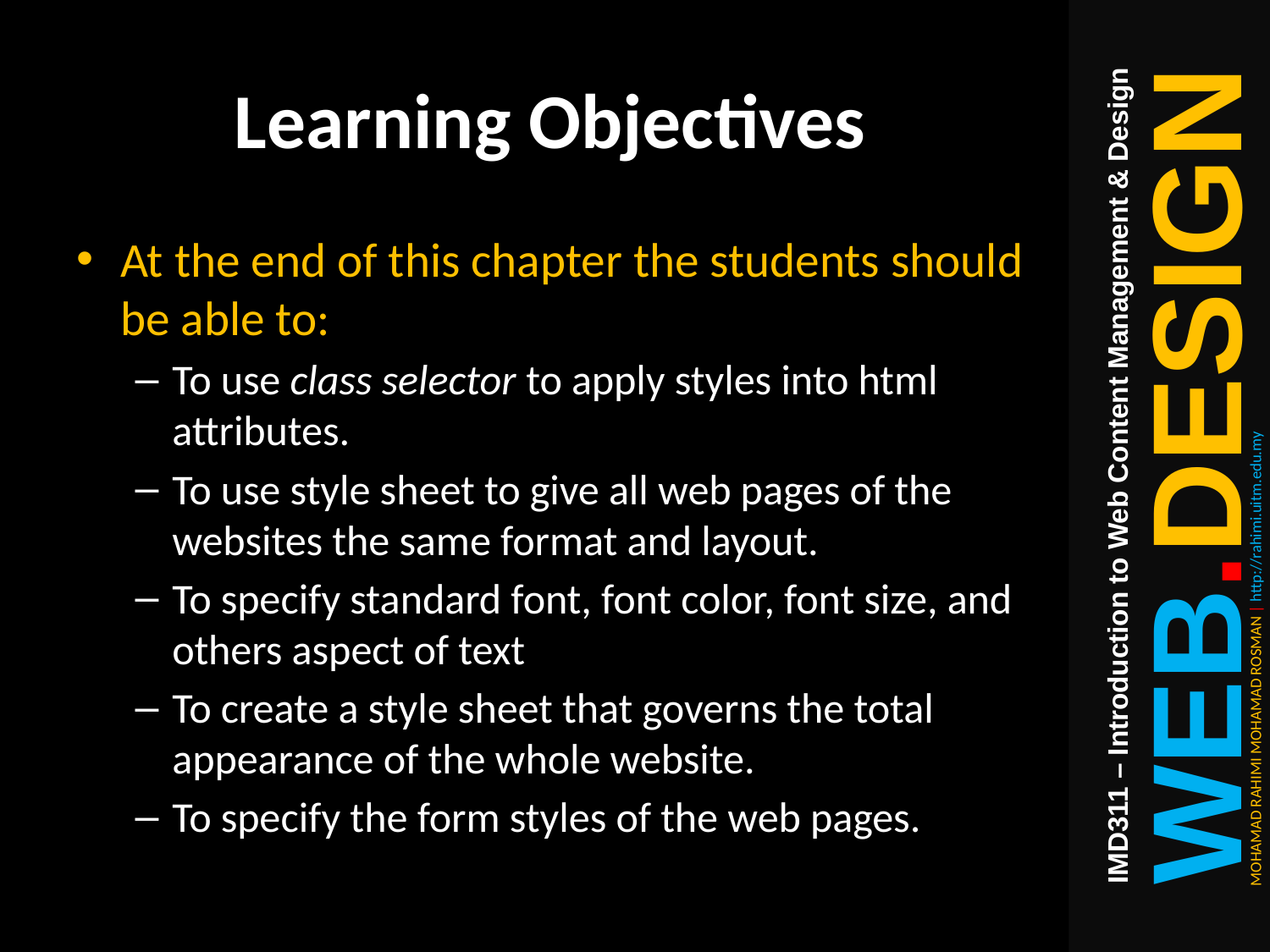

# Learning Objectives
At the end of this chapter the students should be able to:
To use class selector to apply styles into html attributes.
To use style sheet to give all web pages of the websites the same format and layout.
To specify standard font, font color, font size, and others aspect of text
To create a style sheet that governs the total appearance of the whole website.
To specify the form styles of the web pages.